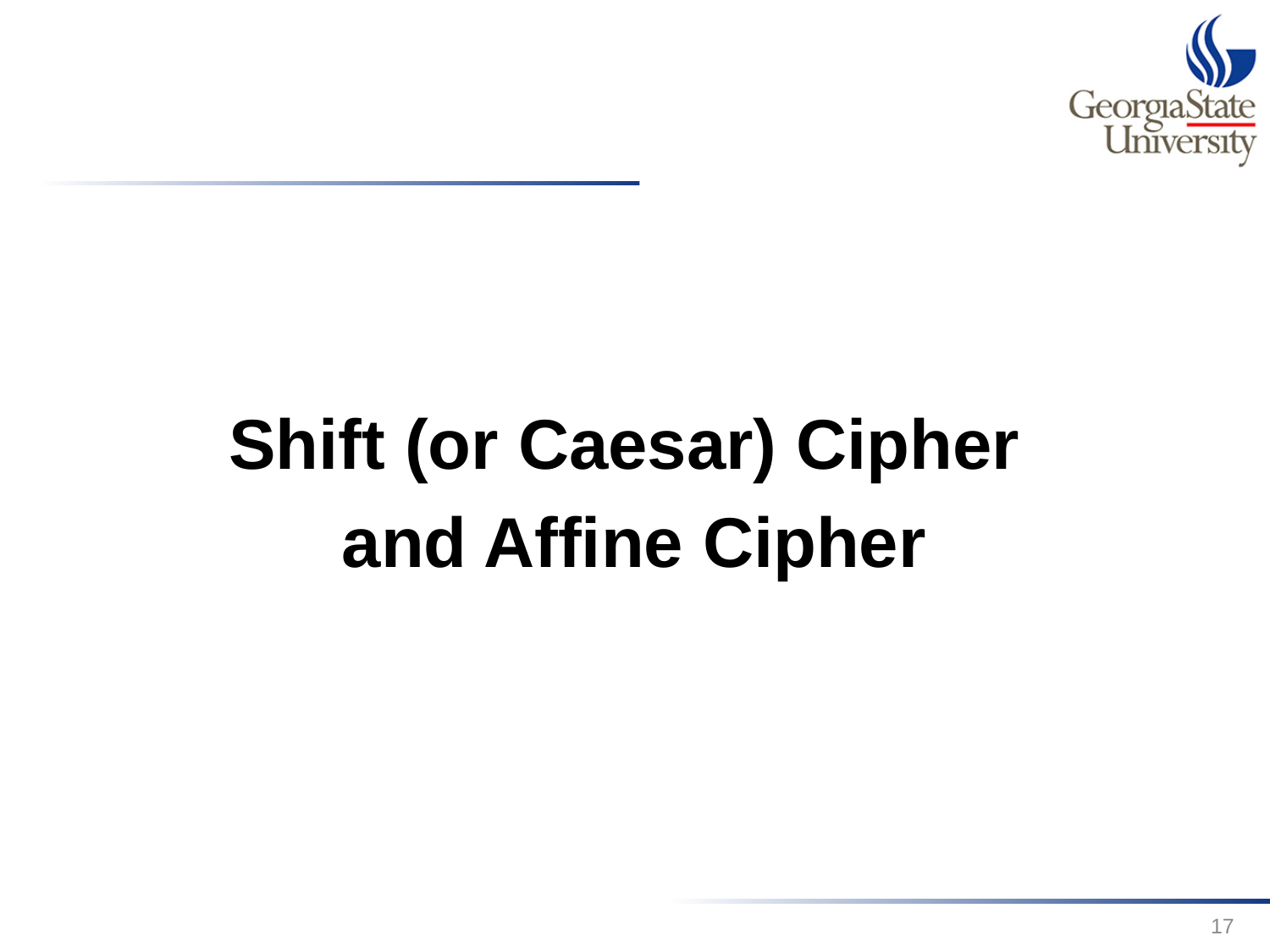

Shift (or Caesar) Cipher
and Affine Cipher

17